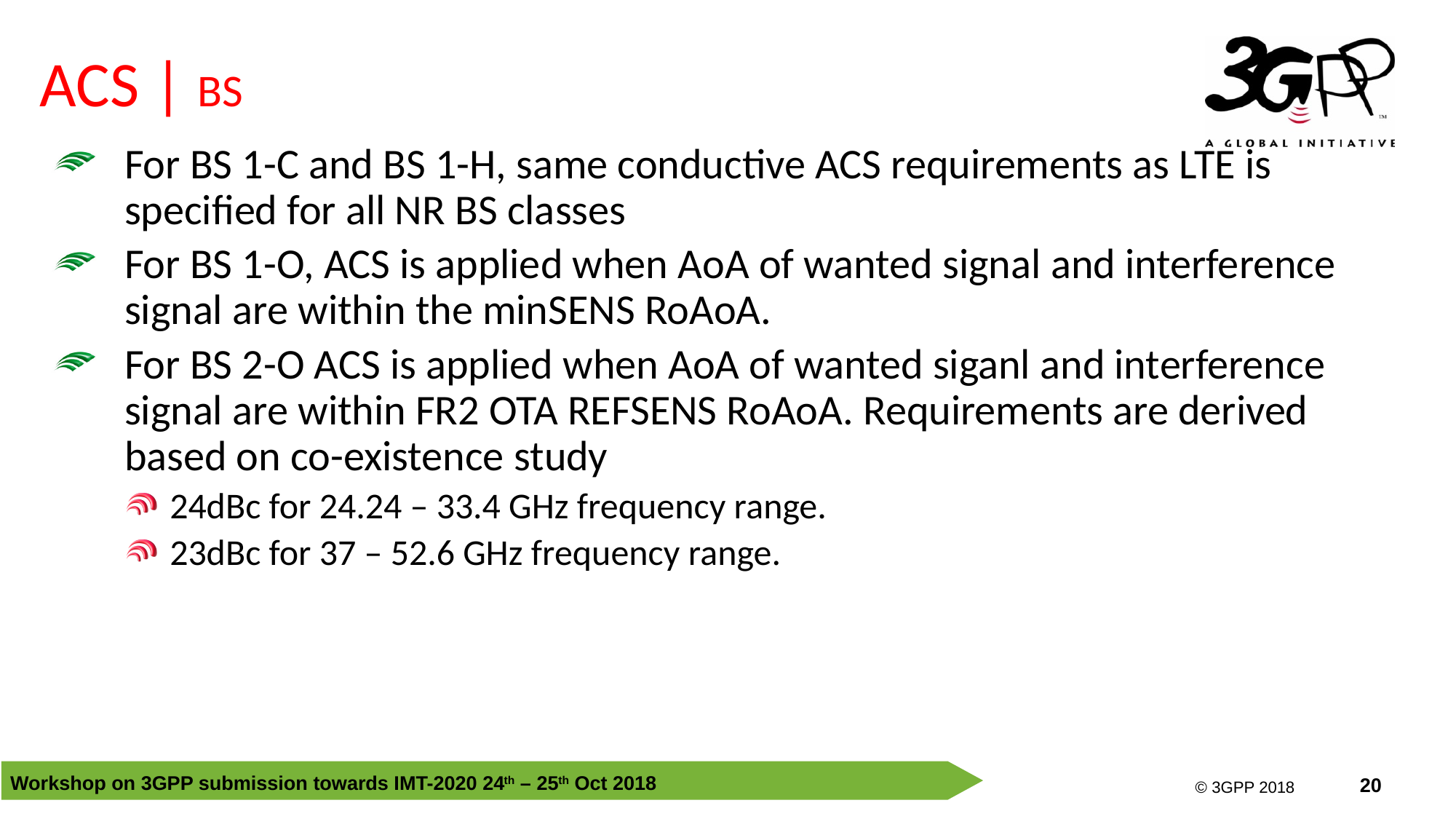

ACS | BS
For BS 1-C and BS 1-H, same conductive ACS requirements as LTE is specified for all NR BS classes
For BS 1-O, ACS is applied when AoA of wanted signal and interference signal are within the minSENS RoAoA.
For BS 2-O ACS is applied when AoA of wanted siganl and interference signal are within FR2 OTA REFSENS RoAoA. Requirements are derived based on co-existence study
24dBc for 24.24 – 33.4 GHz frequency range.
23dBc for 37 – 52.6 GHz frequency range.